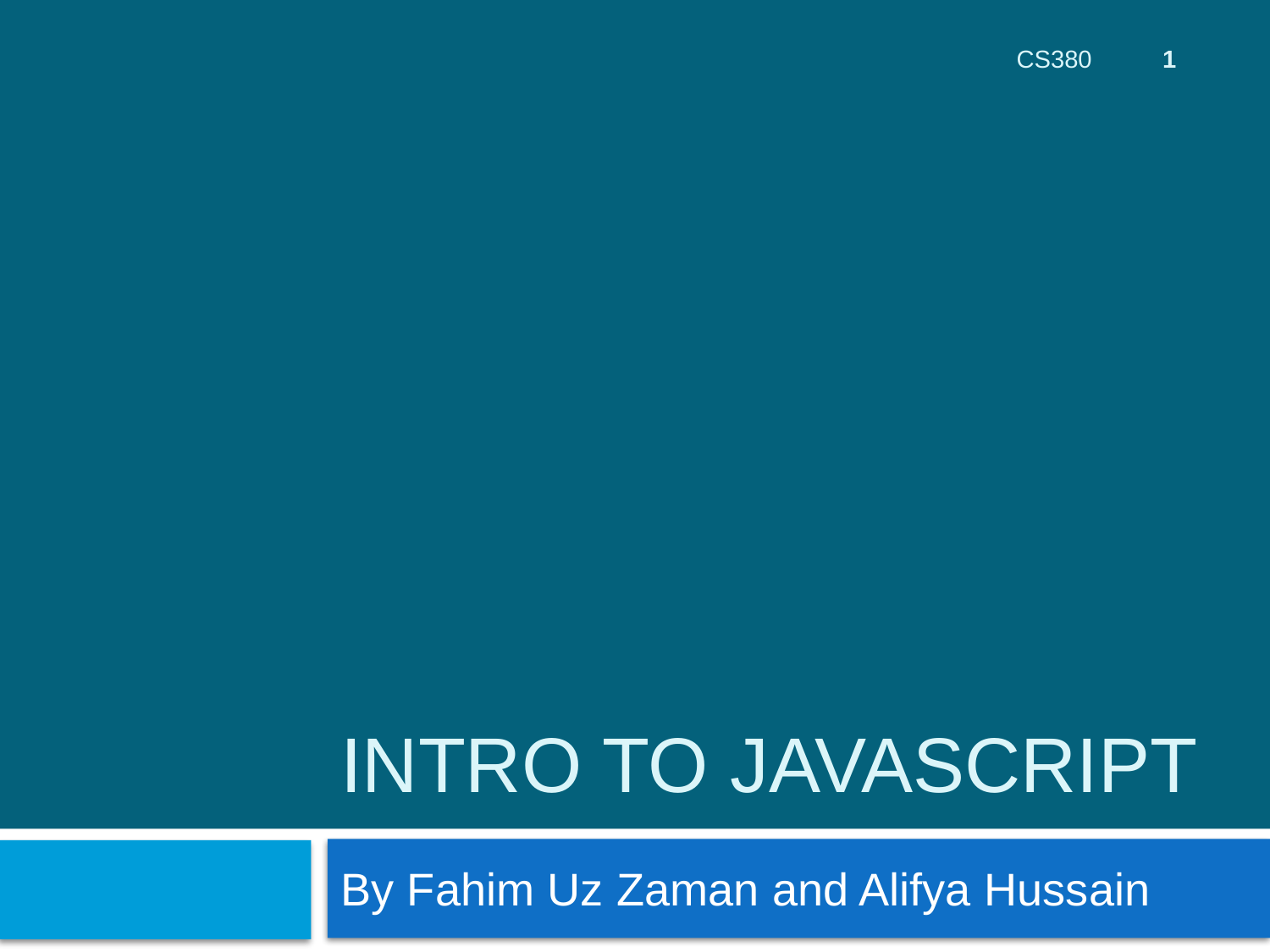

1
CS380
# Intro to Javascript
By Fahim Uz Zaman and Alifya Hussain